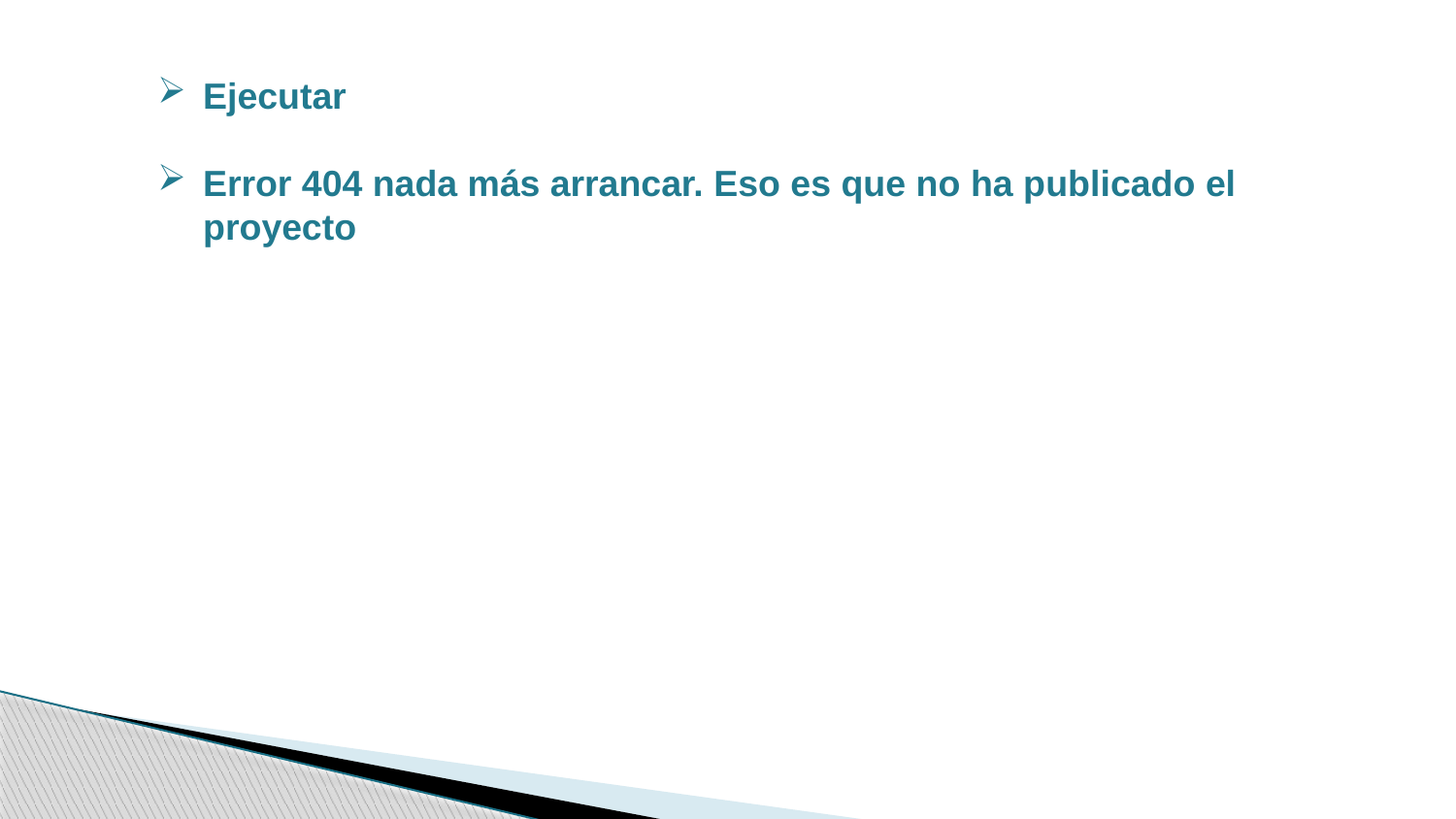

Ejecutar

Error 404 nada más arrancar. Eso es que no ha publicado el proyecto